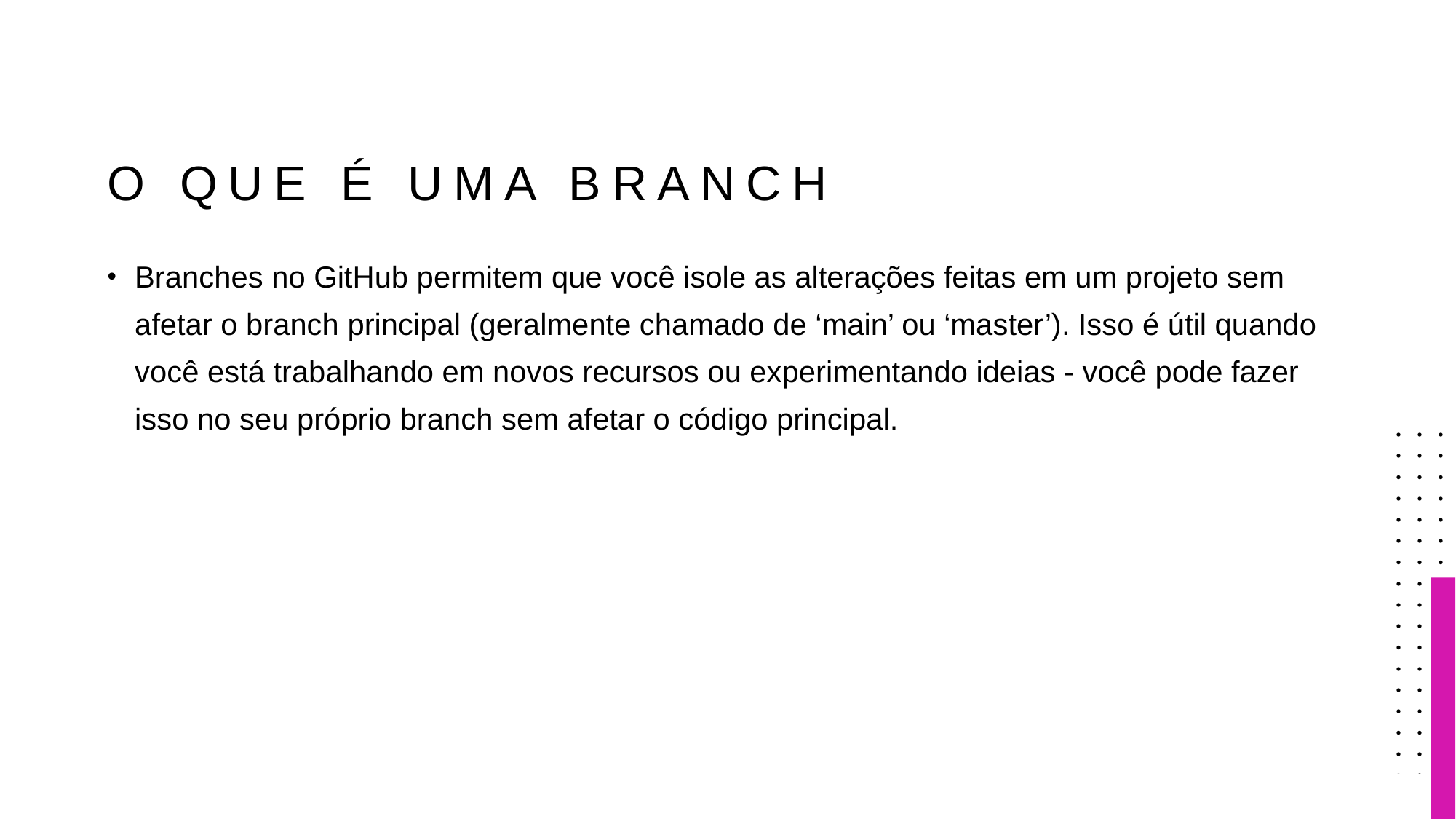

# O que é uma Branch
Branches no GitHub permitem que você isole as alterações feitas em um projeto sem afetar o branch principal (geralmente chamado de ‘main’ ou ‘master’). Isso é útil quando você está trabalhando em novos recursos ou experimentando ideias - você pode fazer isso no seu próprio branch sem afetar o código principal.